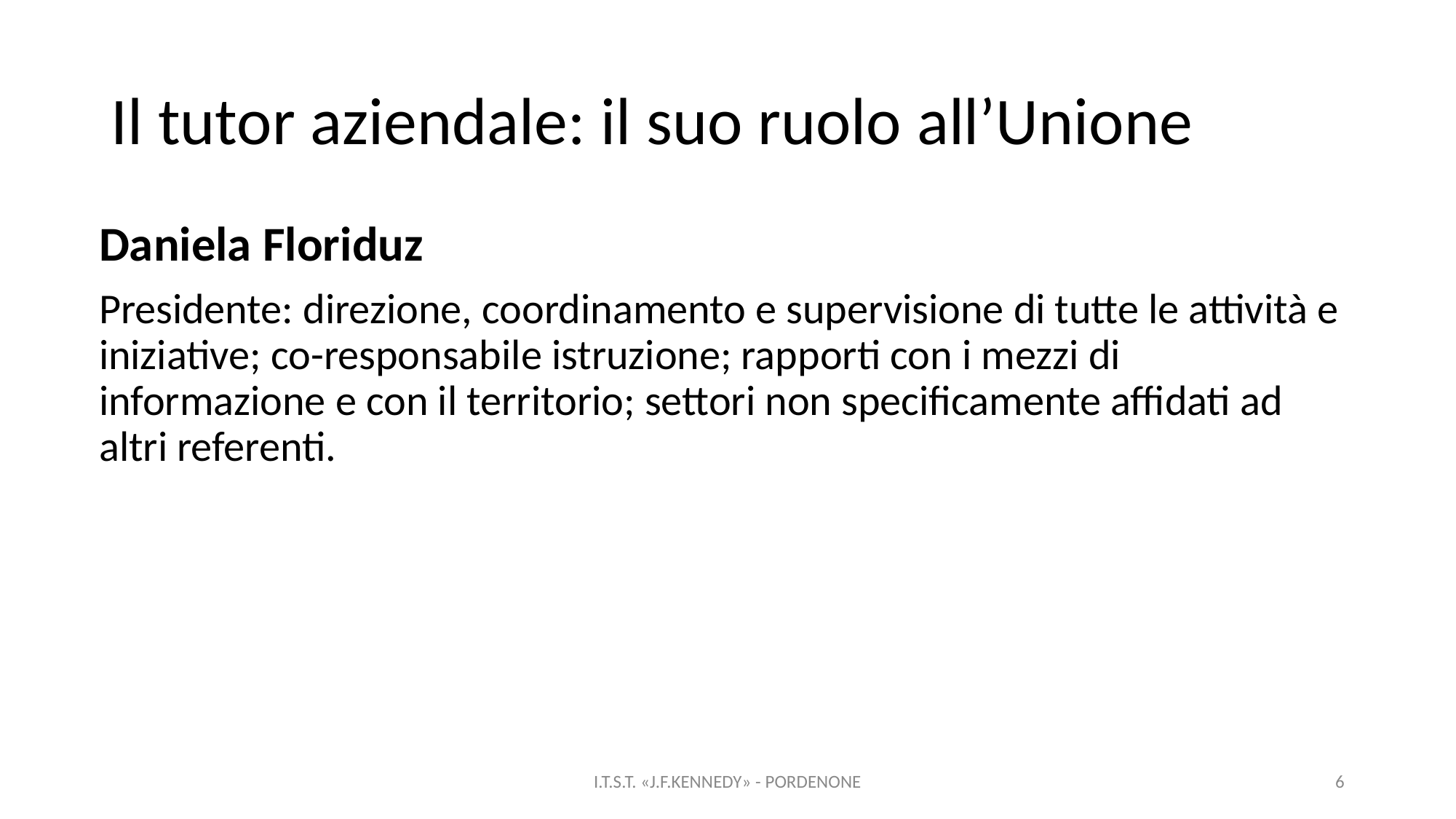

# Il tutor aziendale: il suo ruolo all’Unione
Daniela Floriduz
Presidente: direzione, coordinamento e supervisione di tutte le attività e iniziative; co-responsabile istruzione; rapporti con i mezzi di informazione e con il territorio; settori non specificamente affidati ad altri referenti.
I.T.S.T. «J.F.KENNEDY» - PORDENONE
6